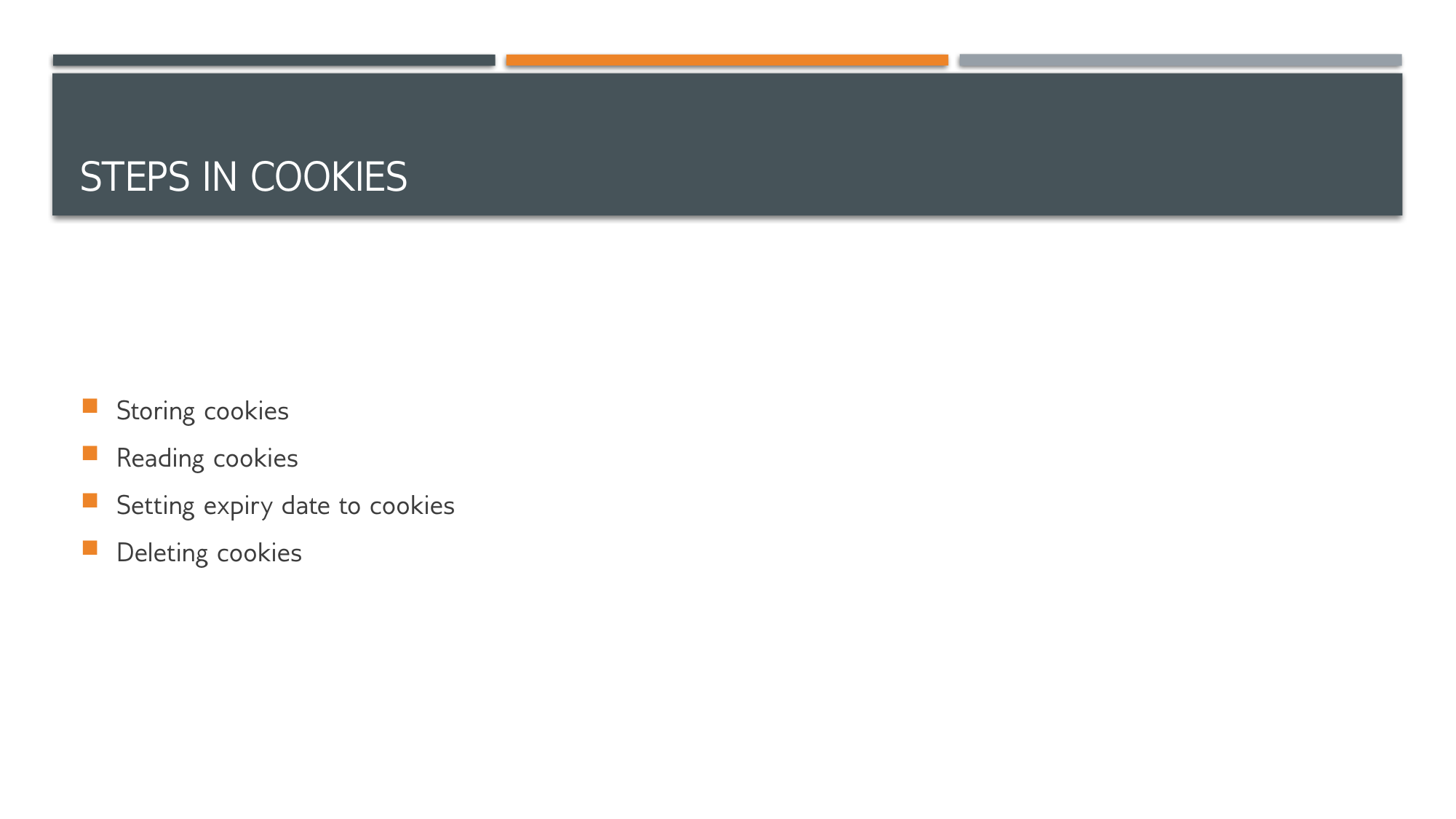

# Steps in cookies
Storing cookies
Reading cookies
Setting expiry date to cookies
Deleting cookies